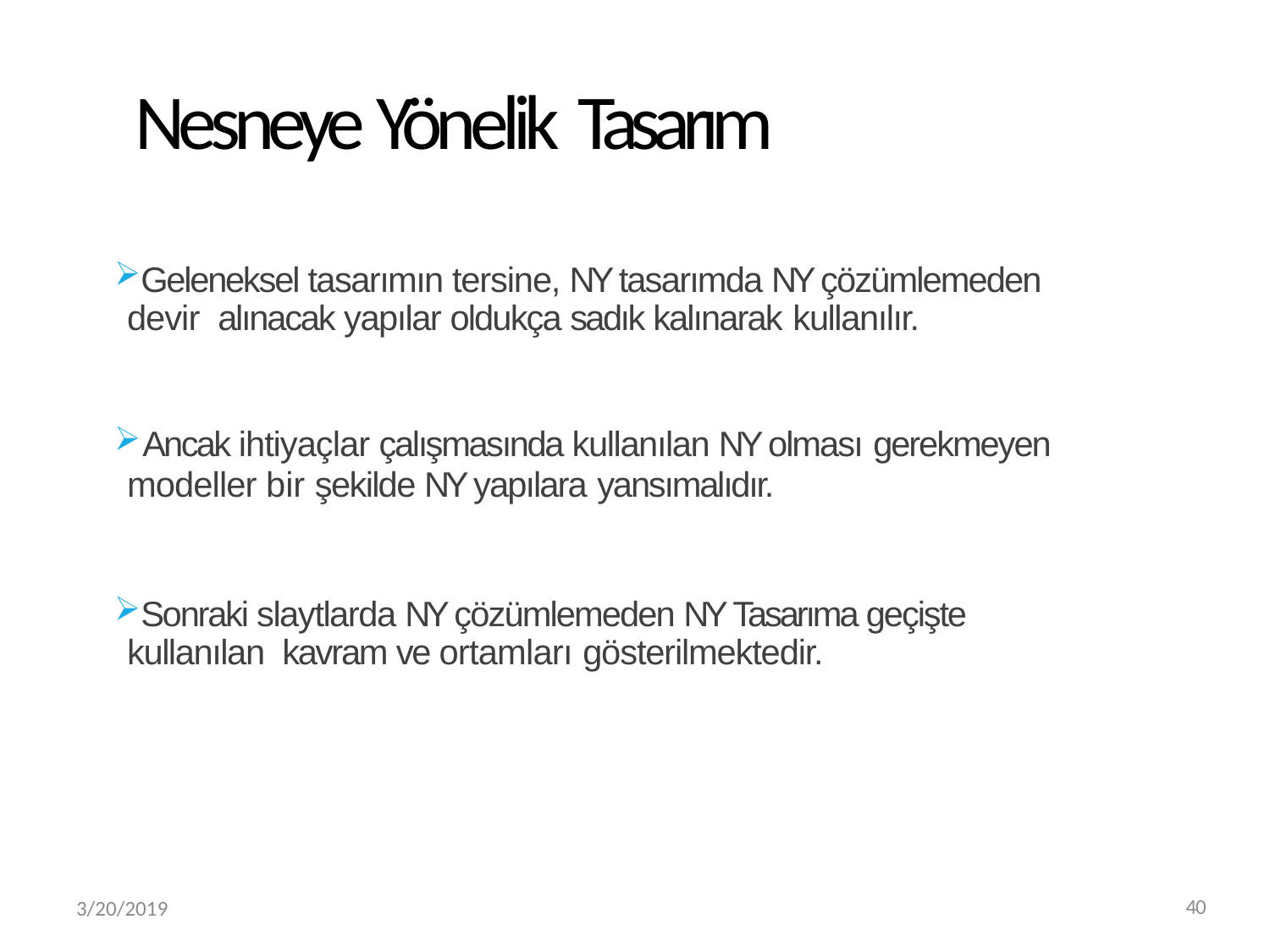

# Nesneye Yönelik Tasarım
Geleneksel tasarımın tersine, NY tasarımda NY çözümlemeden devir  alınacak yapılar oldukça sadık kalınarak kullanılır.

Ancak ihtiyaçlar çalışmasında kullanılan NY olması gerekmeyen
modeller bir şekilde NY yapılara yansımalıdır.

Sonraki slaytlarda NY çözümlemeden NY Tasarıma geçişte kullanılan  kavram ve ortamları gösterilmektedir.
3/20/2019
40